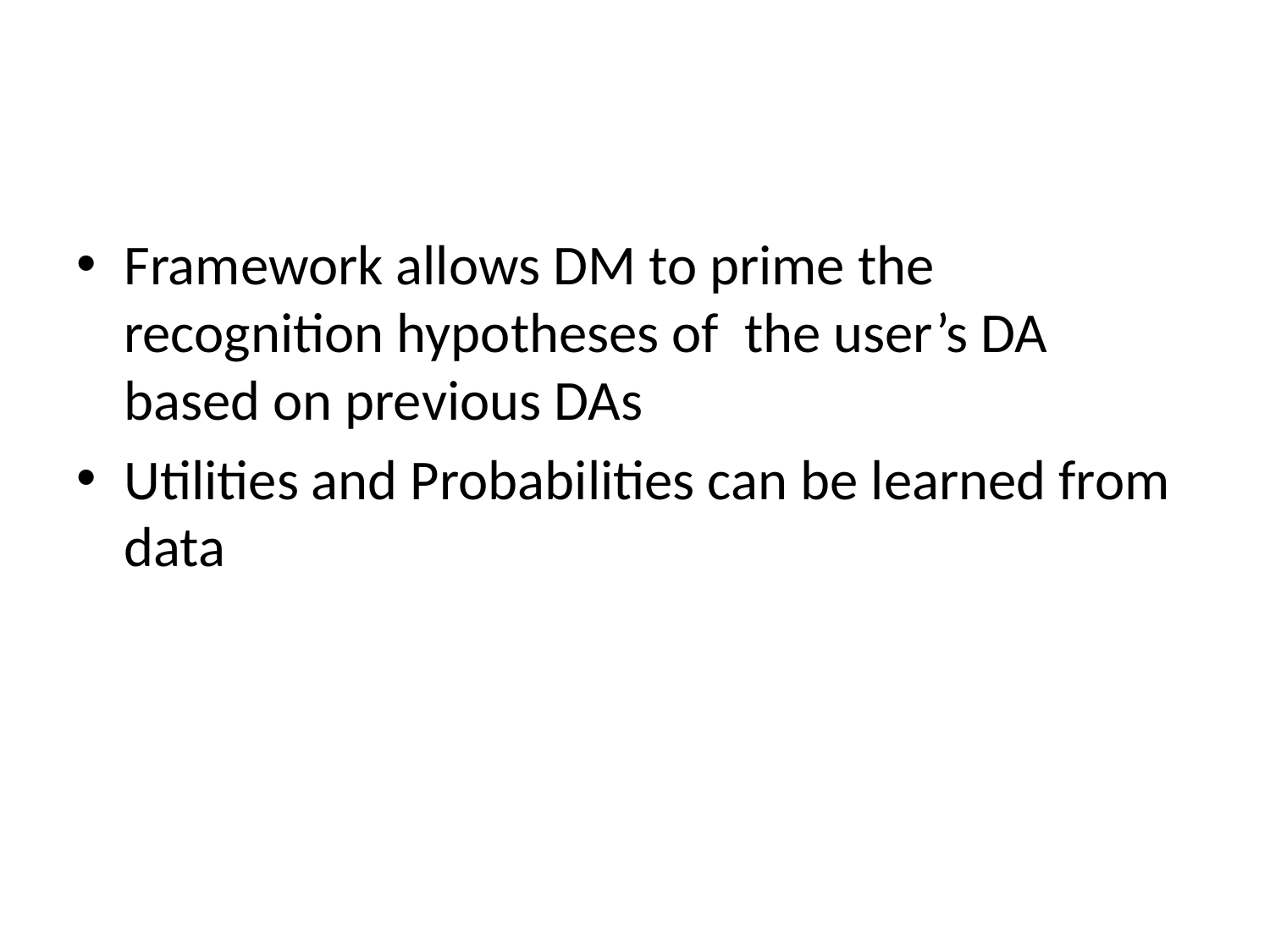

#
Framework allows DM to prime the recognition hypotheses of  the user’s DA based on previous DAs
Utilities and Probabilities can be learned from data